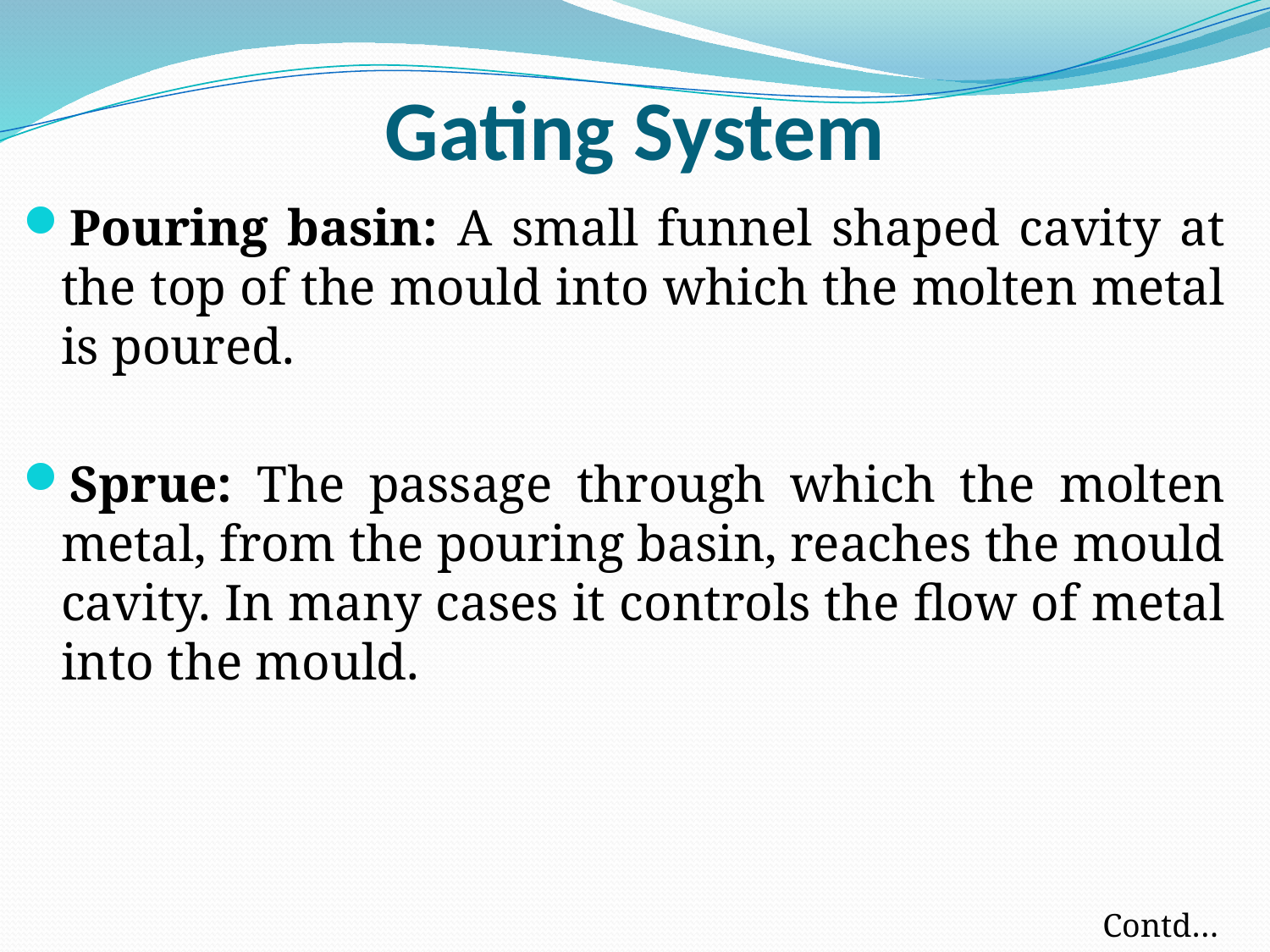

# Gating System
Pouring basin: A small funnel shaped cavity at the top of the mould into which the molten metal is poured.

Sprue: The passage through which the molten metal, from the pouring basin, reaches the mould cavity. In many cases it controls the flow of metal into the mould.

Contd…